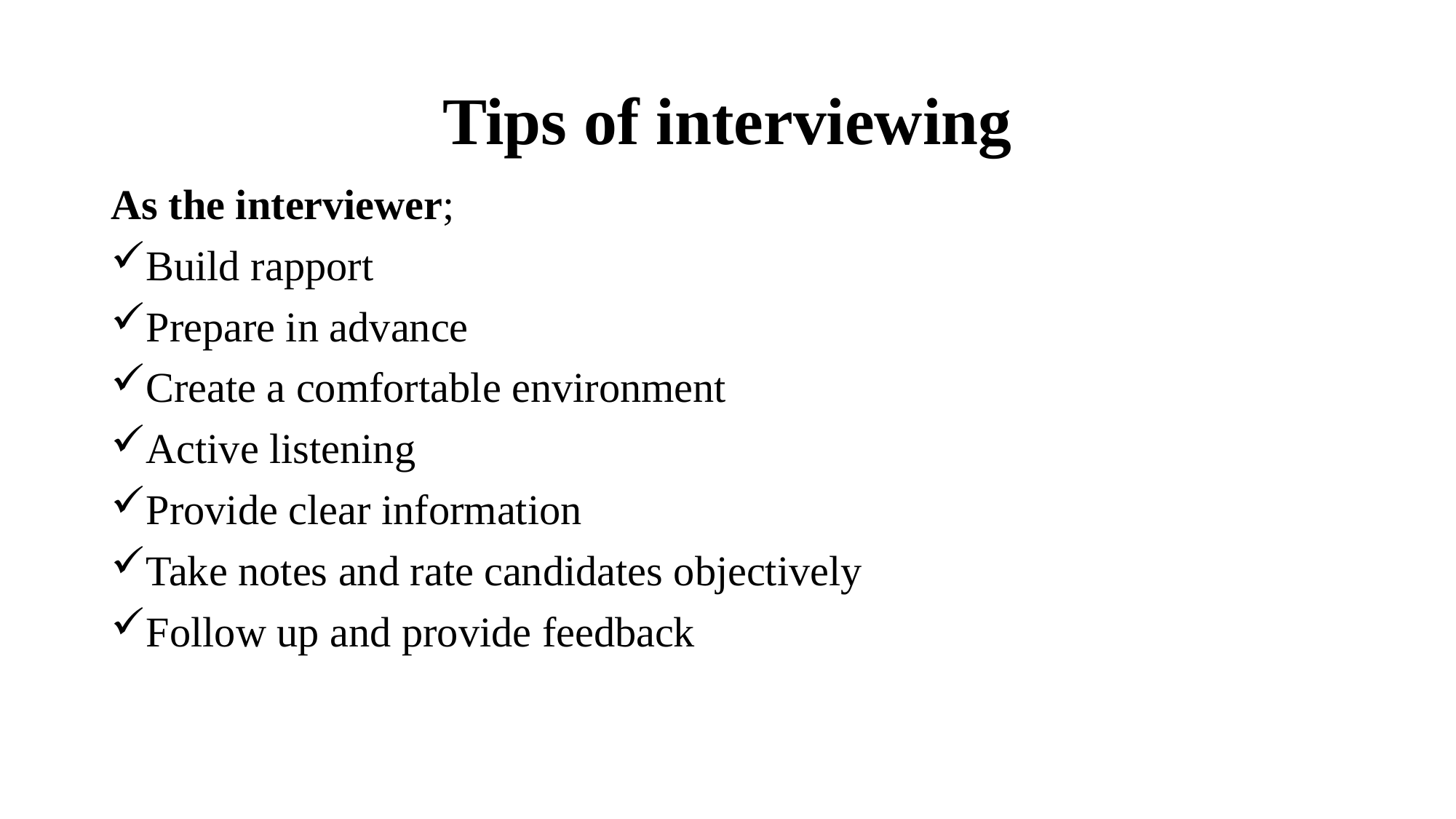

# Tips of interviewing
As the interviewer;
Build rapport
Prepare in advance
Create a comfortable environment
Active listening
Provide clear information
Take notes and rate candidates objectively
Follow up and provide feedback